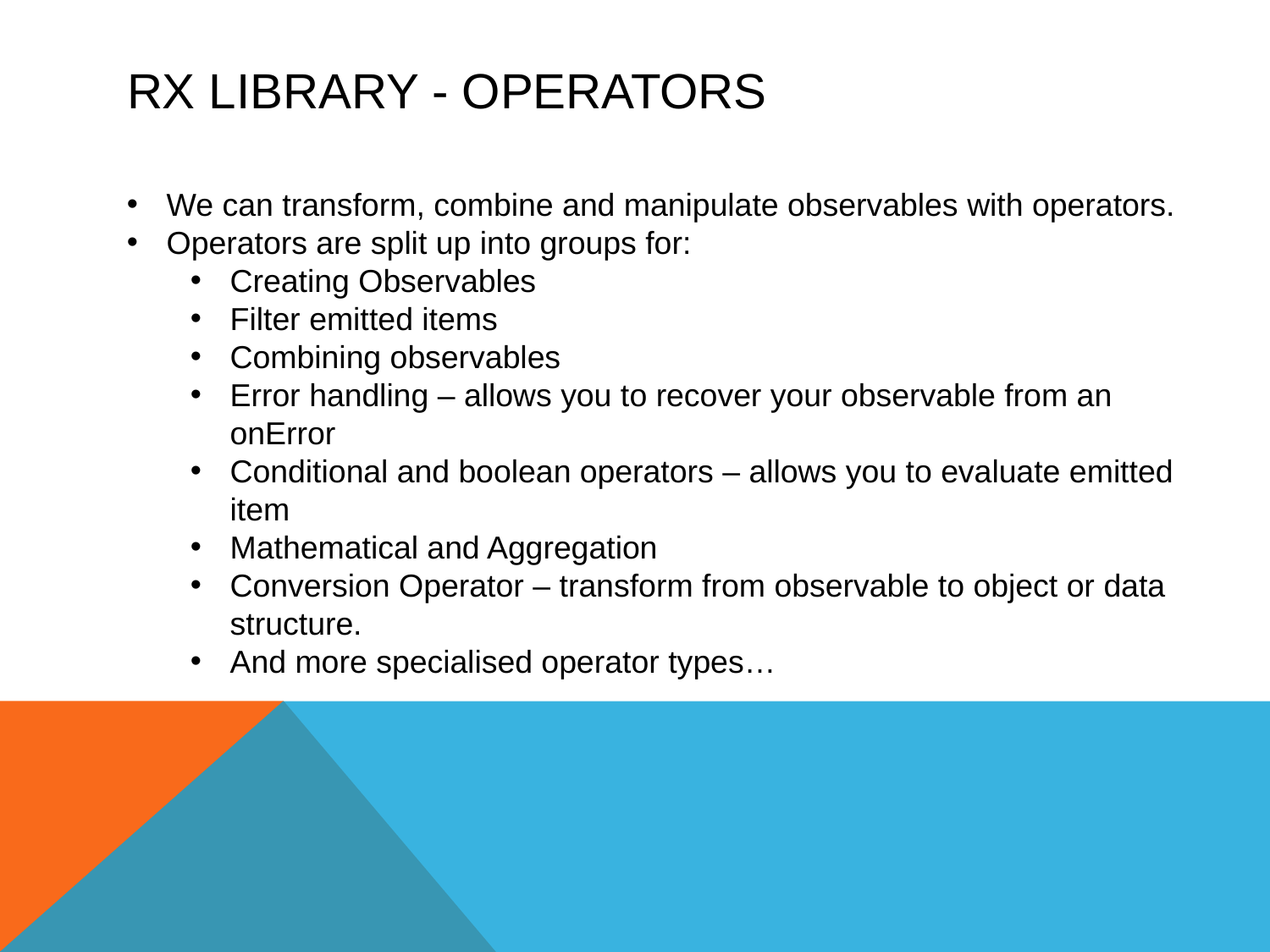

# RX Library - Operators
We can transform, combine and manipulate observables with operators.
Operators are split up into groups for:
Creating Observables
Filter emitted items
Combining observables
Error handling – allows you to recover your observable from an onError
Conditional and boolean operators – allows you to evaluate emitted item
Mathematical and Aggregation
Conversion Operator – transform from observable to object or data structure.
And more specialised operator types…